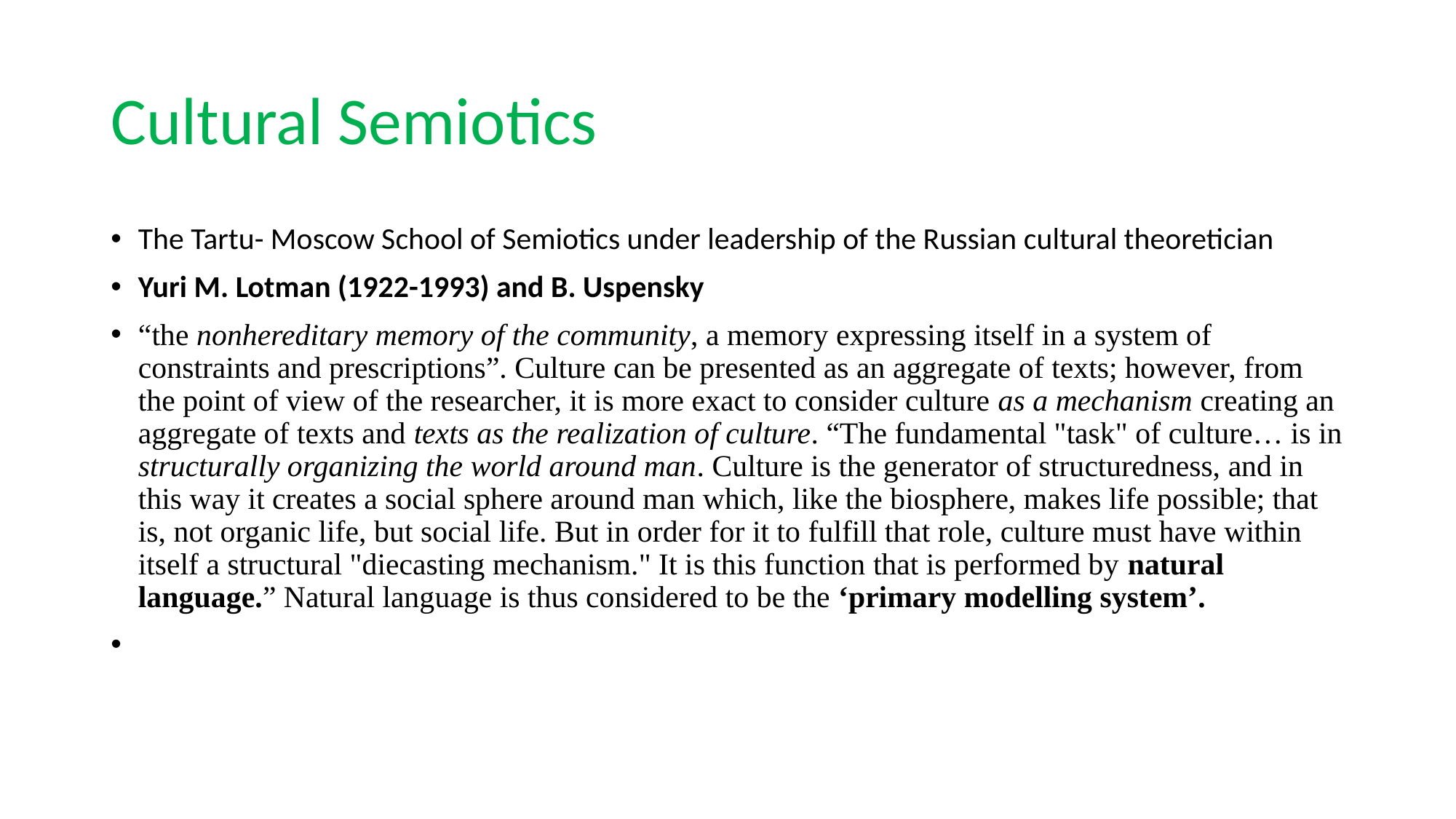

# Cultural Semiotics
The Tartu- Moscow School of Semiotics under leadership of the Russian cultural theoretician
Yuri M. Lotman (1922-1993) and B. Uspensky
“the nonhereditary memory of the community, a memory expressing itself in a system of constraints and prescriptions”. Culture can be presented as an aggregate of texts; however, from the point of view of the researcher, it is more exact to consider culture as a mechanism creating an aggregate of texts and texts as the realization of culture. “The fundamental "task" of culture… is in structurally organizing the world around man. Culture is the generator of structuredness, and in this way it creates a social sphere around man which, like the biosphere, makes life possible; that is, not organic life, but social life. But in order for it to fulfill that role, culture must have within itself a structural "diecasting mechanism." It is this function that is performed by natural language.” Natural language is thus considered to be the ‘primary modelling system’.